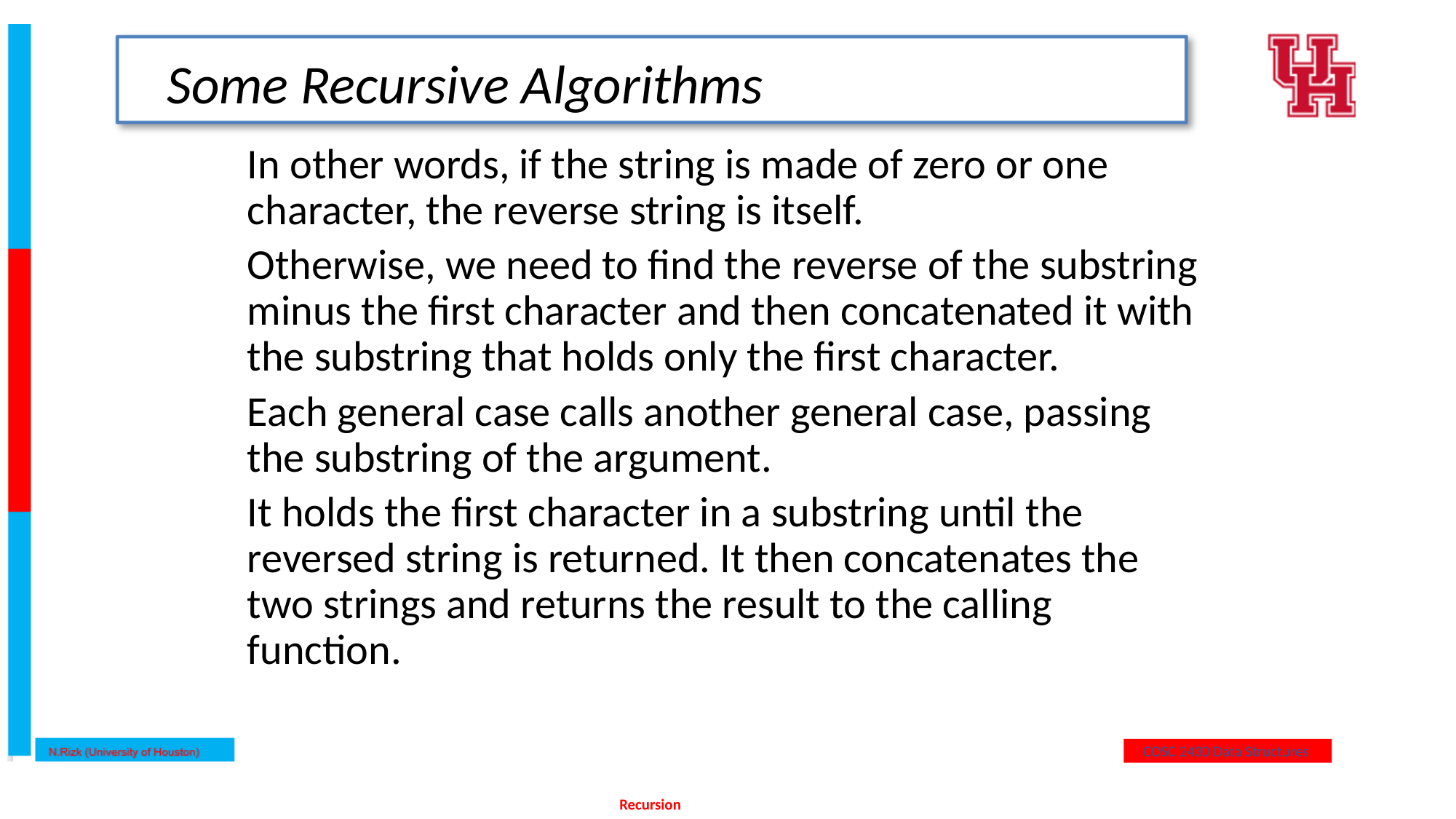

# Some Recursive Algorithms
In other words, if the string is made of zero or one character, the reverse string is itself.
Otherwise, we need to find the reverse of the substring minus the first character and then concatenated it with the substring that holds only the first character.
Each general case calls another general case, passing the substring of the argument.
It holds the first character in a substring until the reversed string is returned. It then concatenates the two strings and returns the result to the calling function.